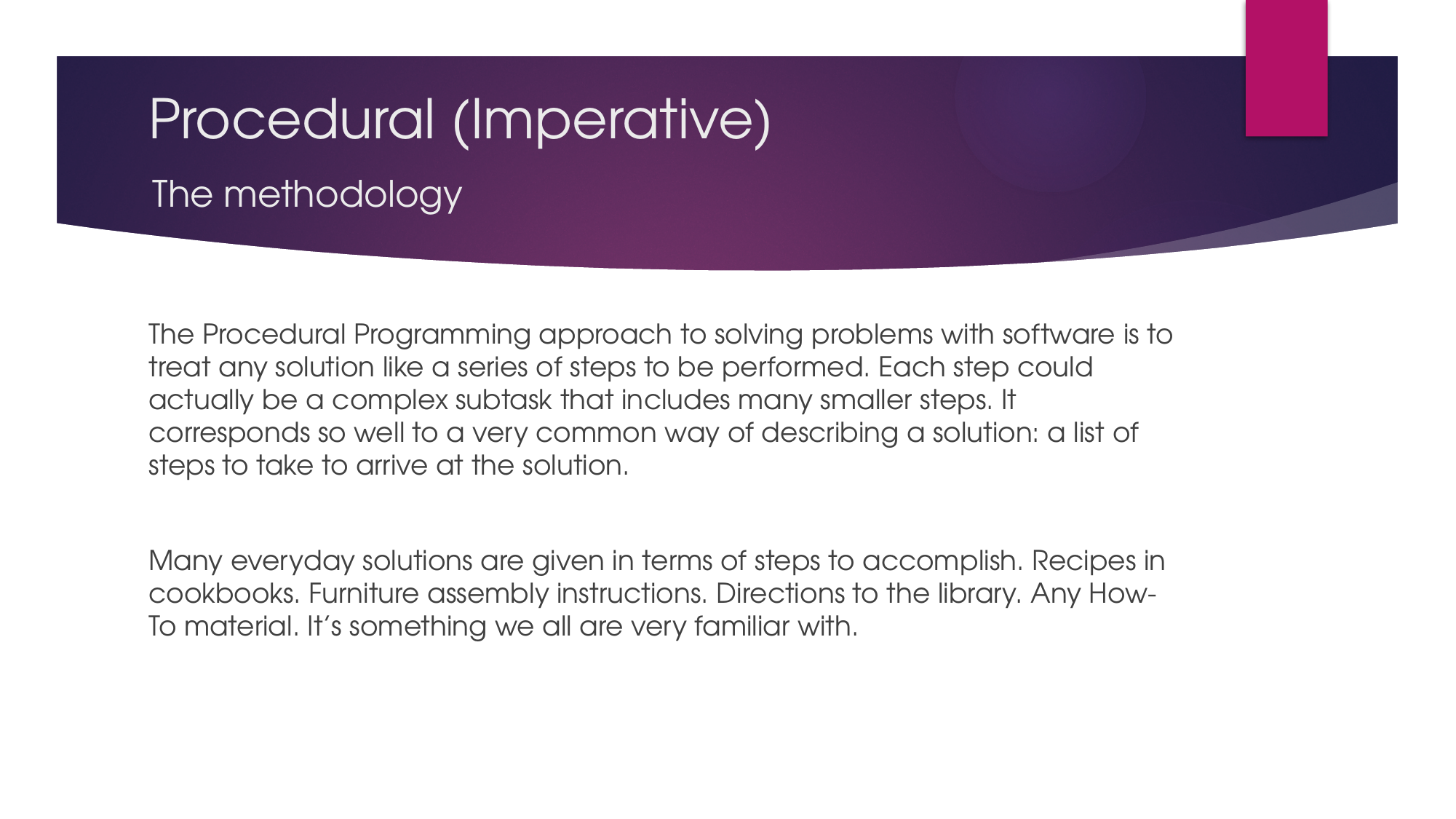

# Procedural (Imperative)
The methodology
The Procedural Programming approach to solving problems with software is to treat any solution like a series of steps to be performed. Each step could actually be a complex subtask that includes many smaller steps. It corresponds so well to a very common way of describing a solution: a list of steps to take to arrive at the solution.

Many everyday solutions are given in terms of steps to accomplish. Recipes in cookbooks. Furniture assembly instructions. Directions to the library. Any How-To material. It’s something we all are very familiar with.